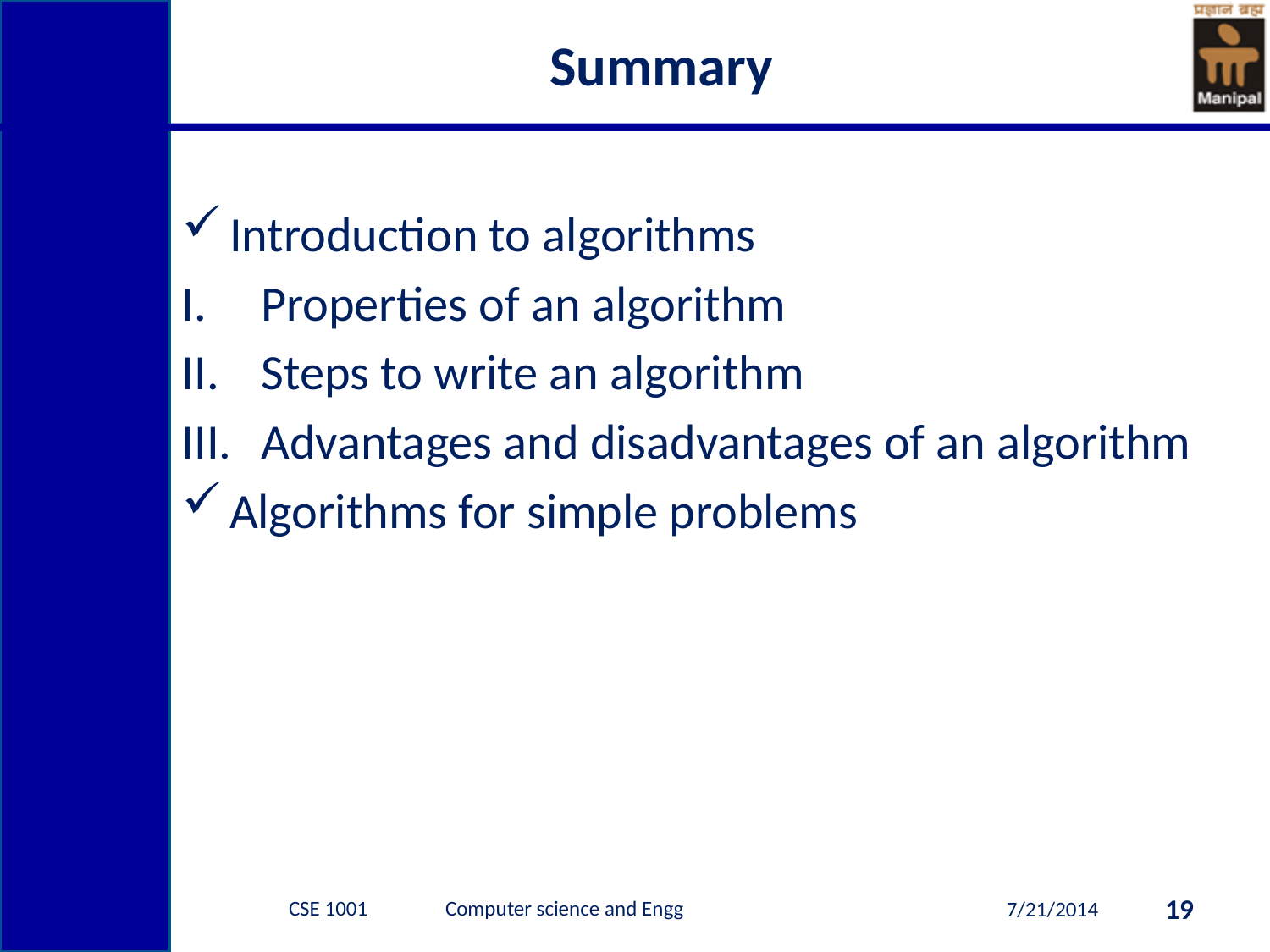

# Summary

Introduction to algorithms
Properties of an algorithm
Steps to write an algorithm
Advantages and disadvantages of an algorithm
Algorithms for simple problems
CSE 1001                Computer science and Engg
19
7/21/2014